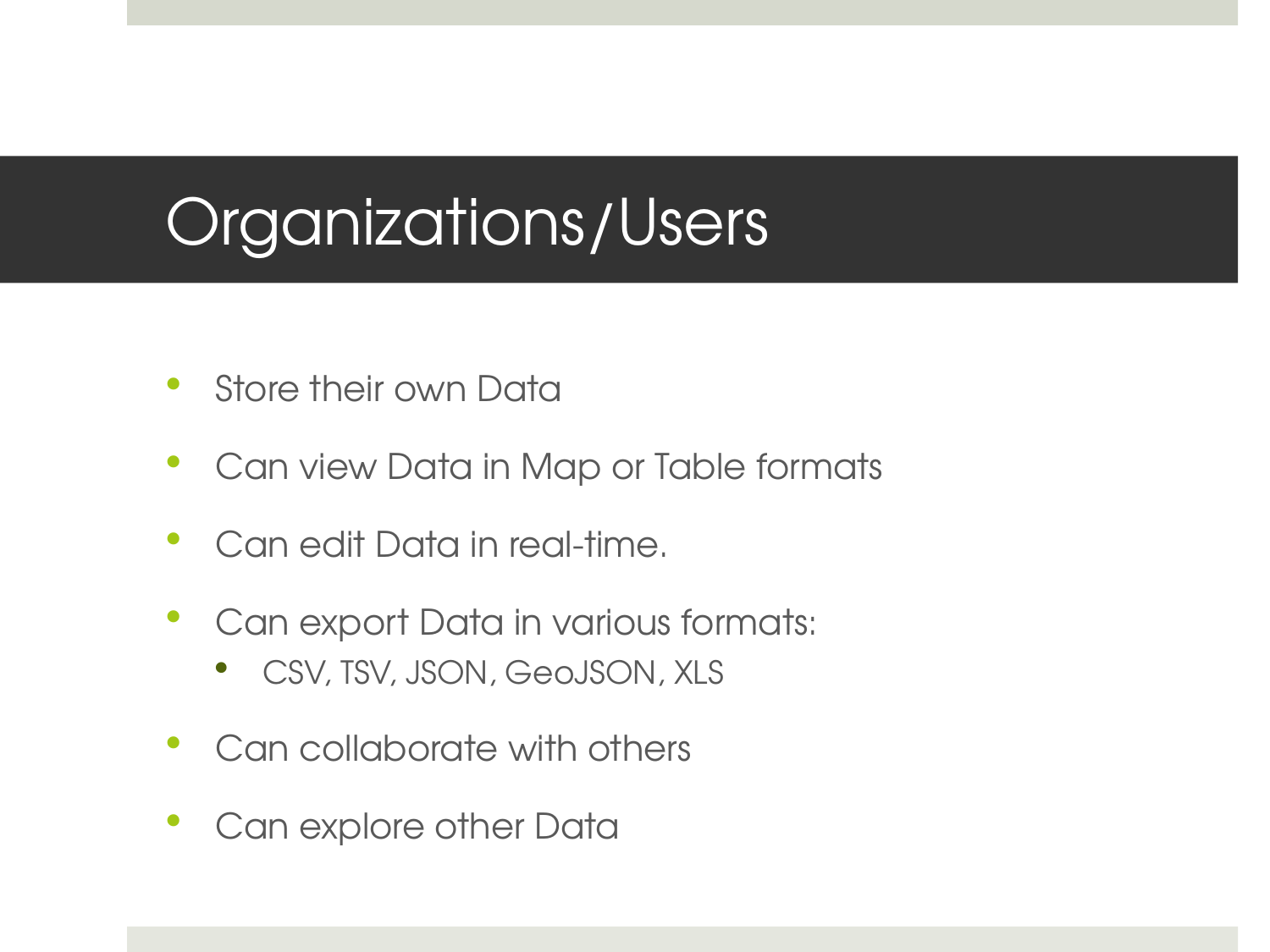

# Organizations/Users
Store their own Data
Can view Data in Map or Table formats
Can edit Data in real-time.
Can export Data in various formats:
CSV, TSV, JSON, GeoJSON, XLS
Can collaborate with others
Can explore other Data